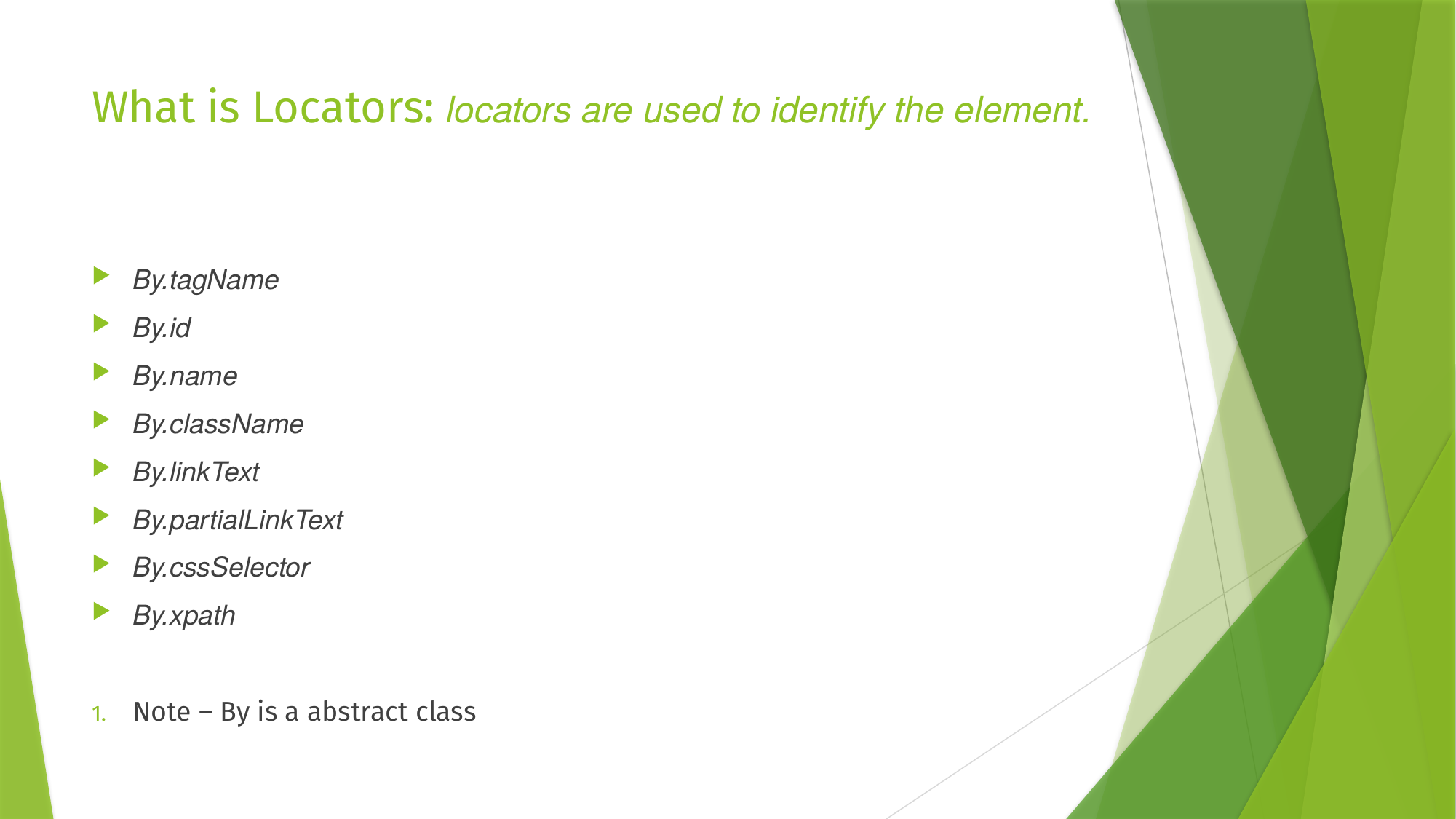

# What is Locators: locators are used to identify the element.
By.tagName
By.id
By.name
By.className
By.linkText
By.partialLinkText
By.cssSelector
By.xpath

Note – By is a abstract class